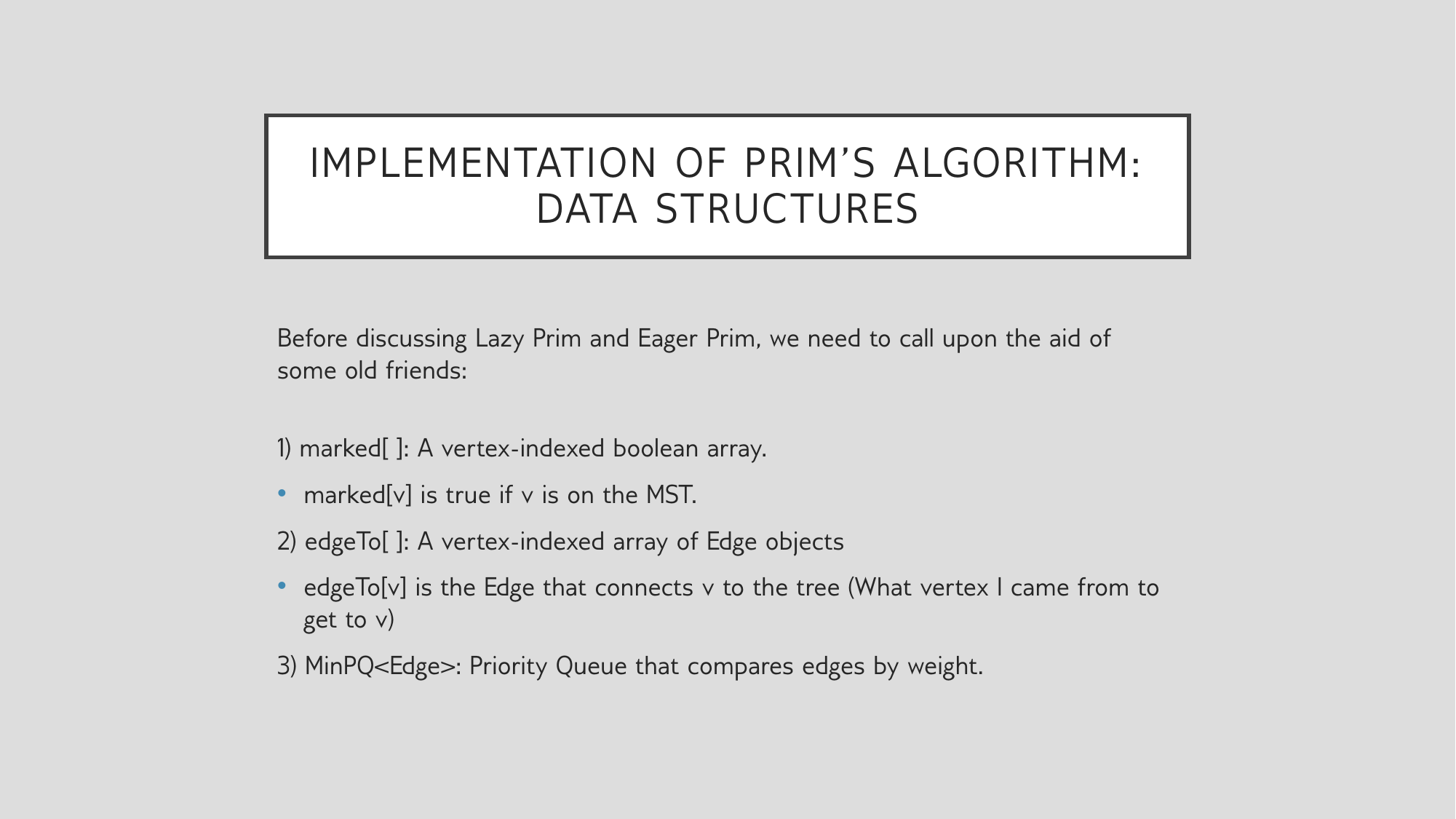

# Implementation of prim’s Algorithm: Data Structures
Before discussing Lazy Prim and Eager Prim, we need to call upon the aid of some old friends:
1) marked[ ]: A vertex-indexed boolean array.
marked[v] is true if v is on the MST.
2) edgeTo[ ]: A vertex-indexed array of Edge objects
edgeTo[v] is the Edge that connects v to the tree (What vertex I came from to get to v)
3) MinPQ<Edge>: Priority Queue that compares edges by weight.